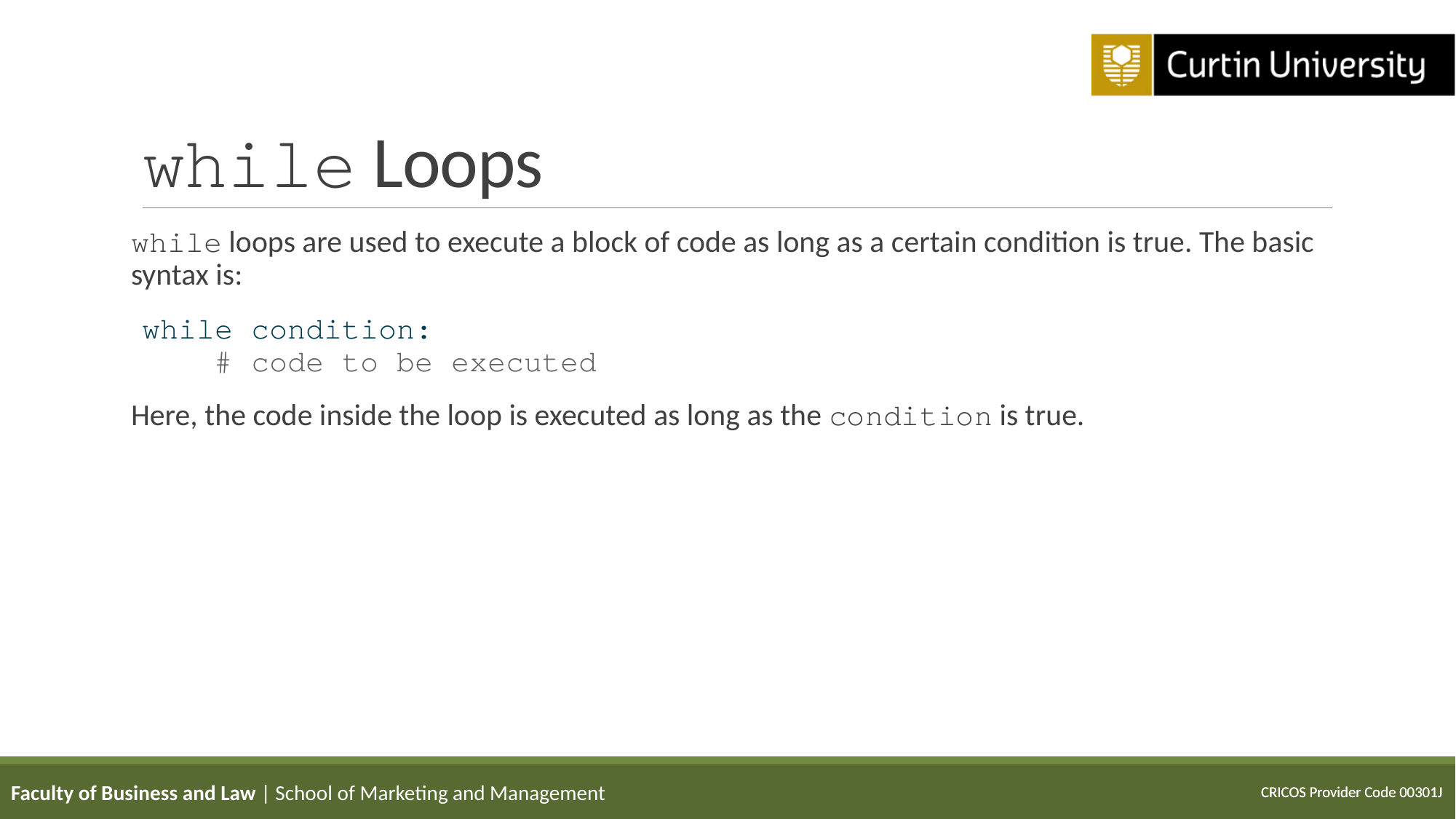

# while Loops
while loops are used to execute a block of code as long as a certain condition is true. The basic syntax is:
while condition:
    # code to be executed
Here, the code inside the loop is executed as long as the condition is true.
Faculty of Business and Law | School of Marketing and Management